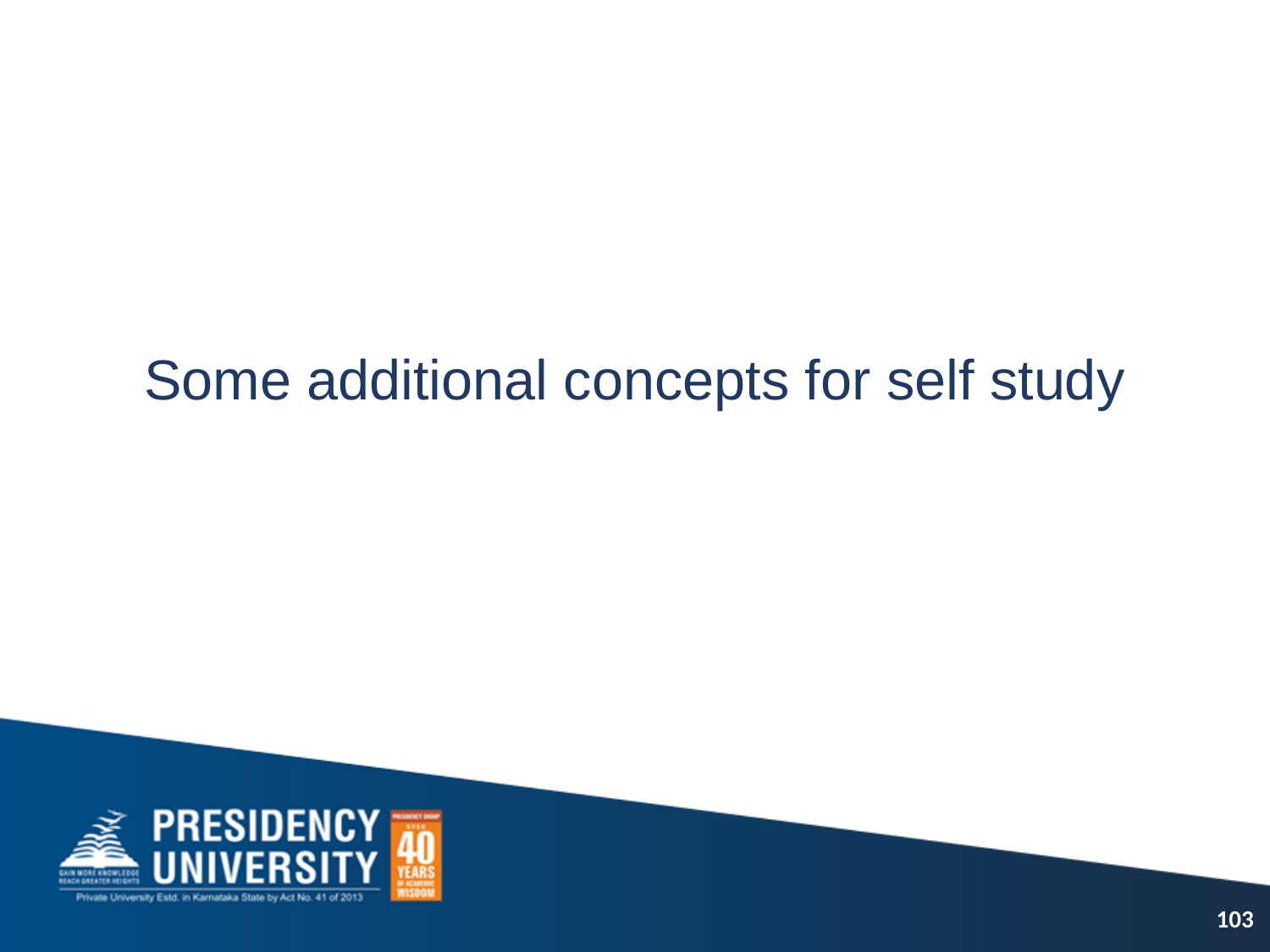

Some additional concepts for self study
103